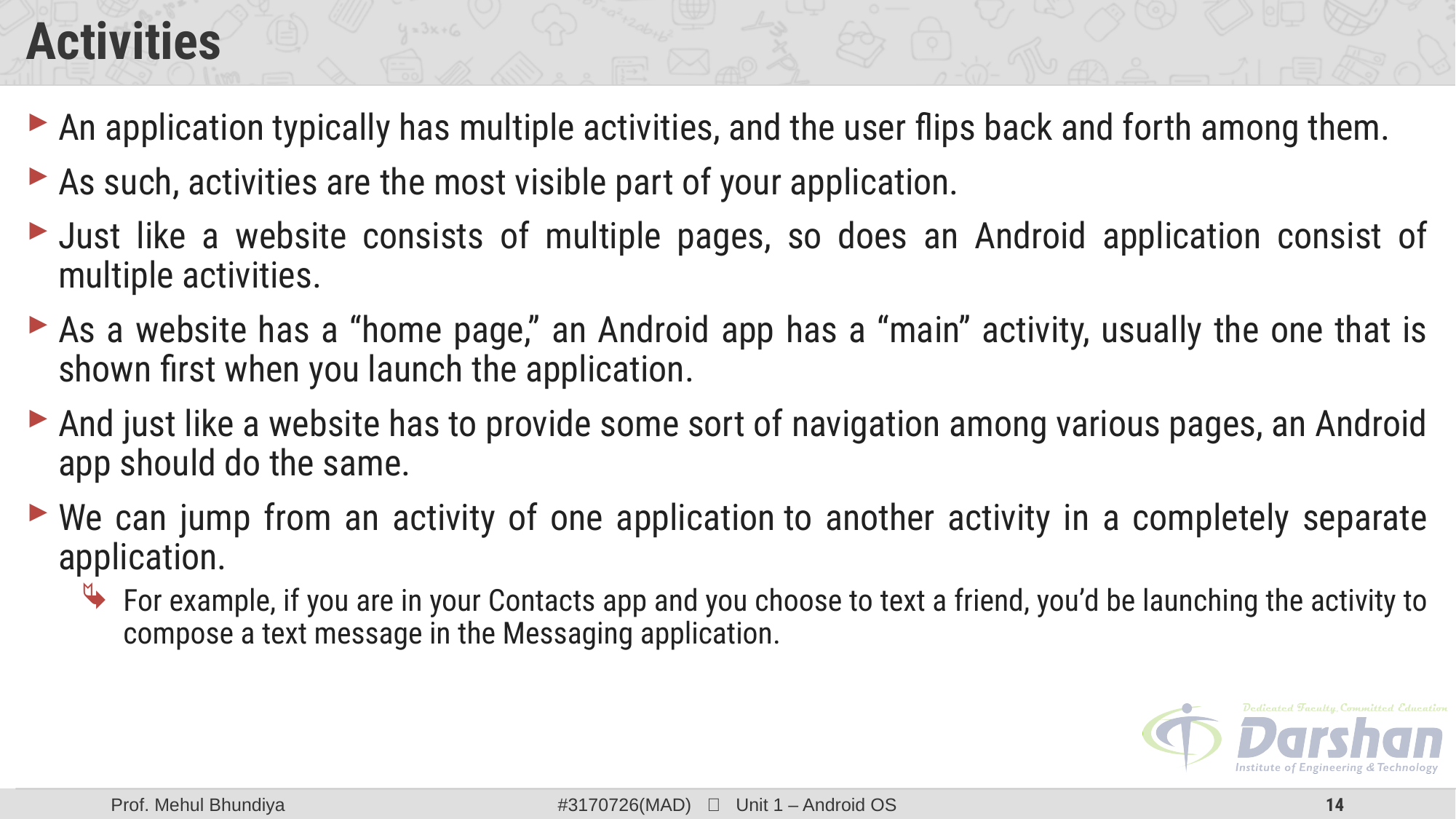

# Activities
An application typically has multiple activities, and the user flips back and forth among them.
As such, activities are the most visible part of your application.
Just like a website consists of multiple pages, so does an Android application consist of multiple activities.
As a website has a “home page,” an Android app has a “main” activity, usually the one that is shown first when you launch the application.
And just like a website has to provide some sort of navigation among various pages, an Android app should do the same.
We can jump from an activity of one application to another activity in a completely separate application.
For example, if you are in your Contacts app and you choose to text a friend, you’d be launching the activity to compose a text message in the Messaging application.